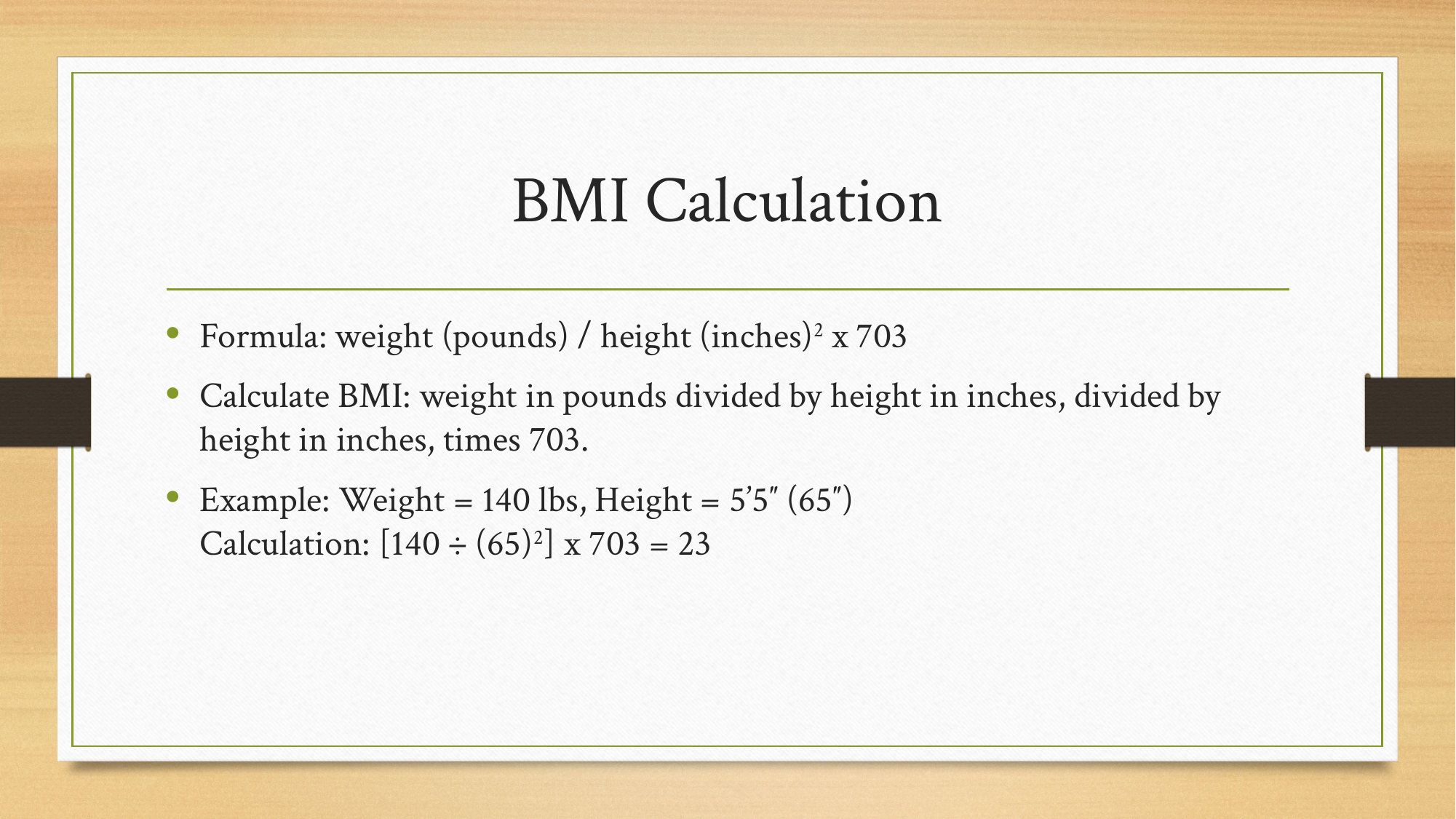

# BMI Calculation
Formula: weight (pounds) / height (inches)2 x 703
Calculate BMI: weight in pounds divided by height in inches, divided by height in inches, times 703.
Example: Weight = 140 lbs, Height = 5’5″ (65″)
Calculation: [140 ÷ (65)2] x 703 = 23